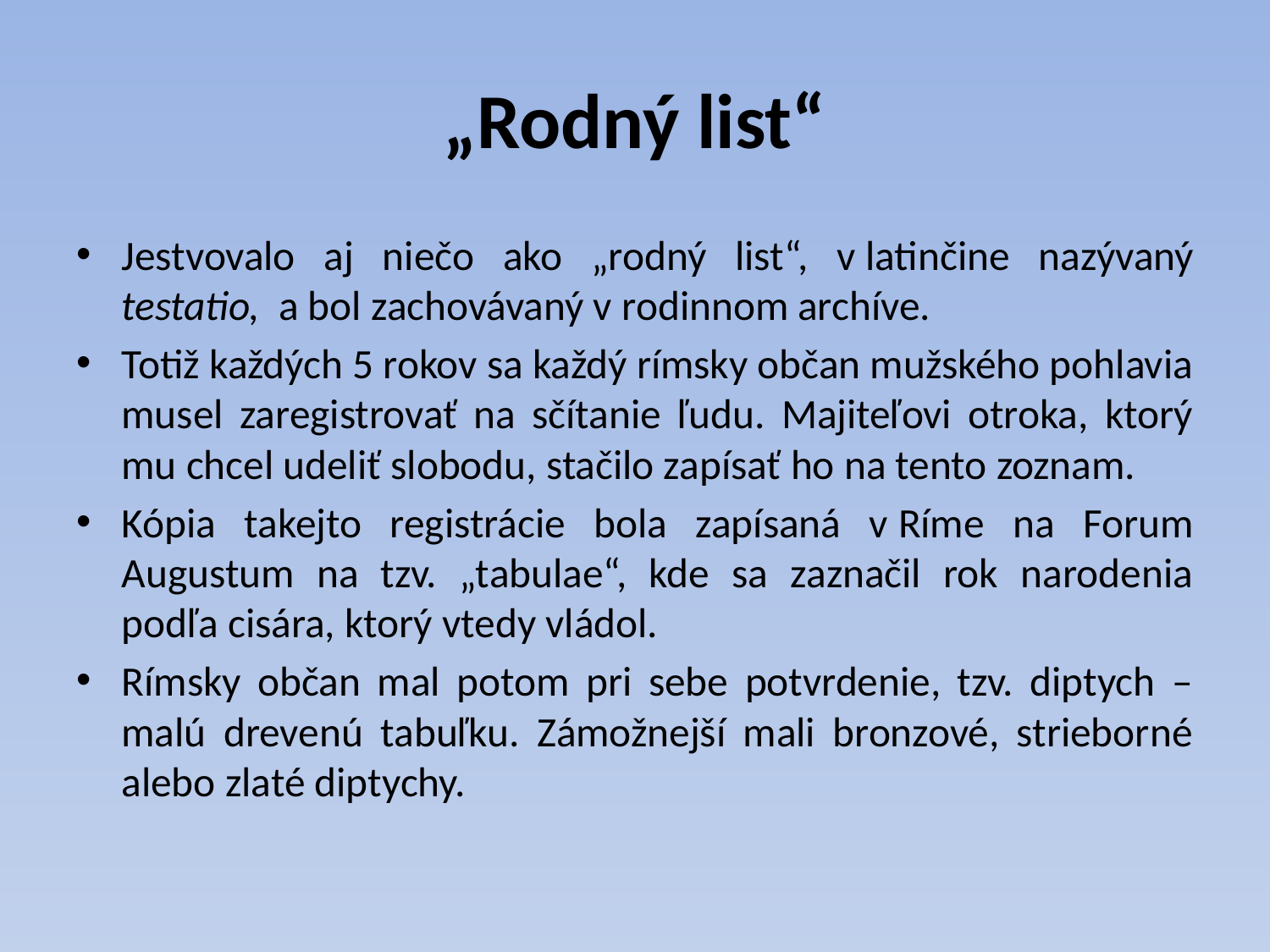

# „Rodný list“
Jestvovalo aj niečo ako „rodný list“, v latinčine nazývaný testatio,  a bol zachovávaný v rodinnom archíve.
Totiž každých 5 rokov sa každý rímsky občan mužského pohlavia musel zaregistrovať na sčítanie ľudu. Majiteľovi otroka, ktorý mu chcel udeliť slobodu, stačilo zapísať ho na tento zoznam.
Kópia takejto registrácie bola zapísaná v Ríme na Forum Augustum na tzv. „tabulae“, kde sa zaznačil rok narodenia podľa cisára, ktorý vtedy vládol.
Rímsky občan mal potom pri sebe potvrdenie, tzv. diptych – malú drevenú tabuľku. Zámožnejší mali bronzové, strieborné alebo zlaté diptychy.